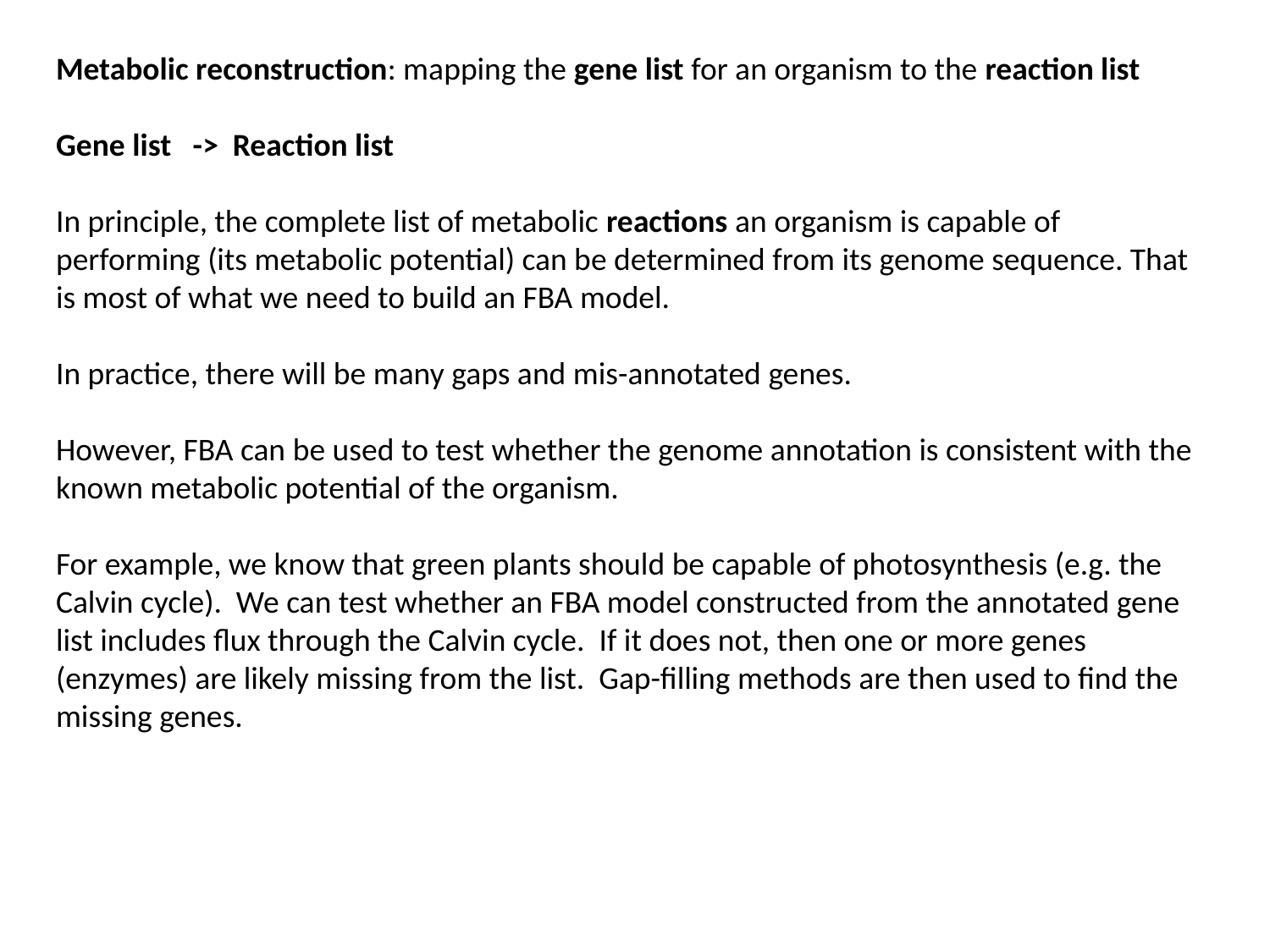

Metabolic reconstruction: mapping the gene list for an organism to the reaction list

Gene list   ->  Reaction list

In principle, the complete list of metabolic reactions an organism is capable of performing (its metabolic potential) can be determined from its genome sequence. That is most of what we need to build an FBA model.

In practice, there will be many gaps and mis-annotated genes.

However, FBA can be used to test whether the genome annotation is consistent with the known metabolic potential of the organism.

For example, we know that green plants should be capable of photosynthesis (e.g. the Calvin cycle).  We can test whether an FBA model constructed from the annotated gene list includes flux through the Calvin cycle.  If it does not, then one or more genes (enzymes) are likely missing from the list.  Gap-filling methods are then used to find the missing genes.